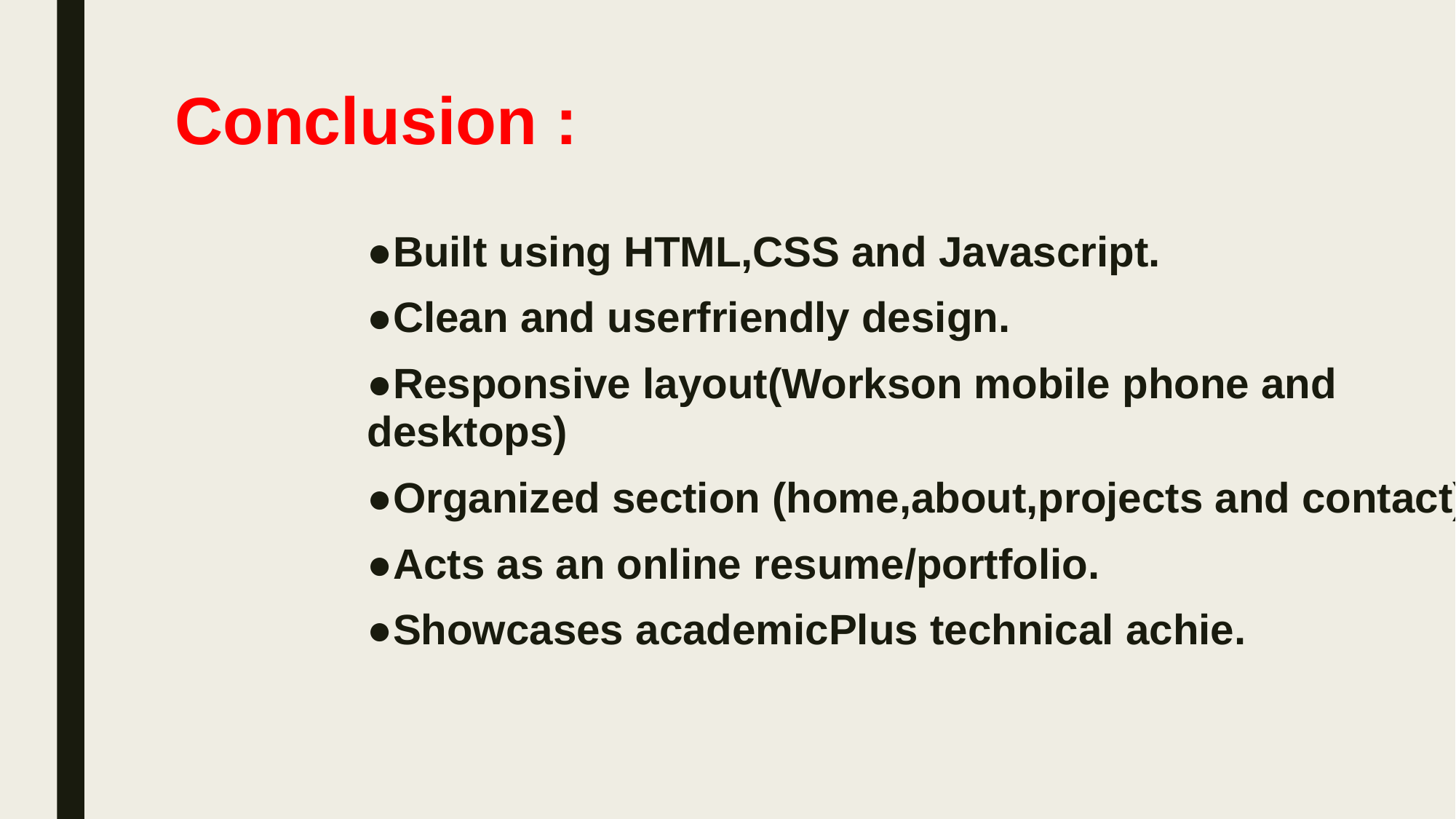

# Conclusion :
●Built using HTML,CSS and Javascript.
●Clean and userfriendly design.
●Responsive layout(Workson mobile phone and desktops)
●Organized section (home,about,projects and contact).
●Acts as an online resume/portfolio.
●Showcases academicPlus technical achie.